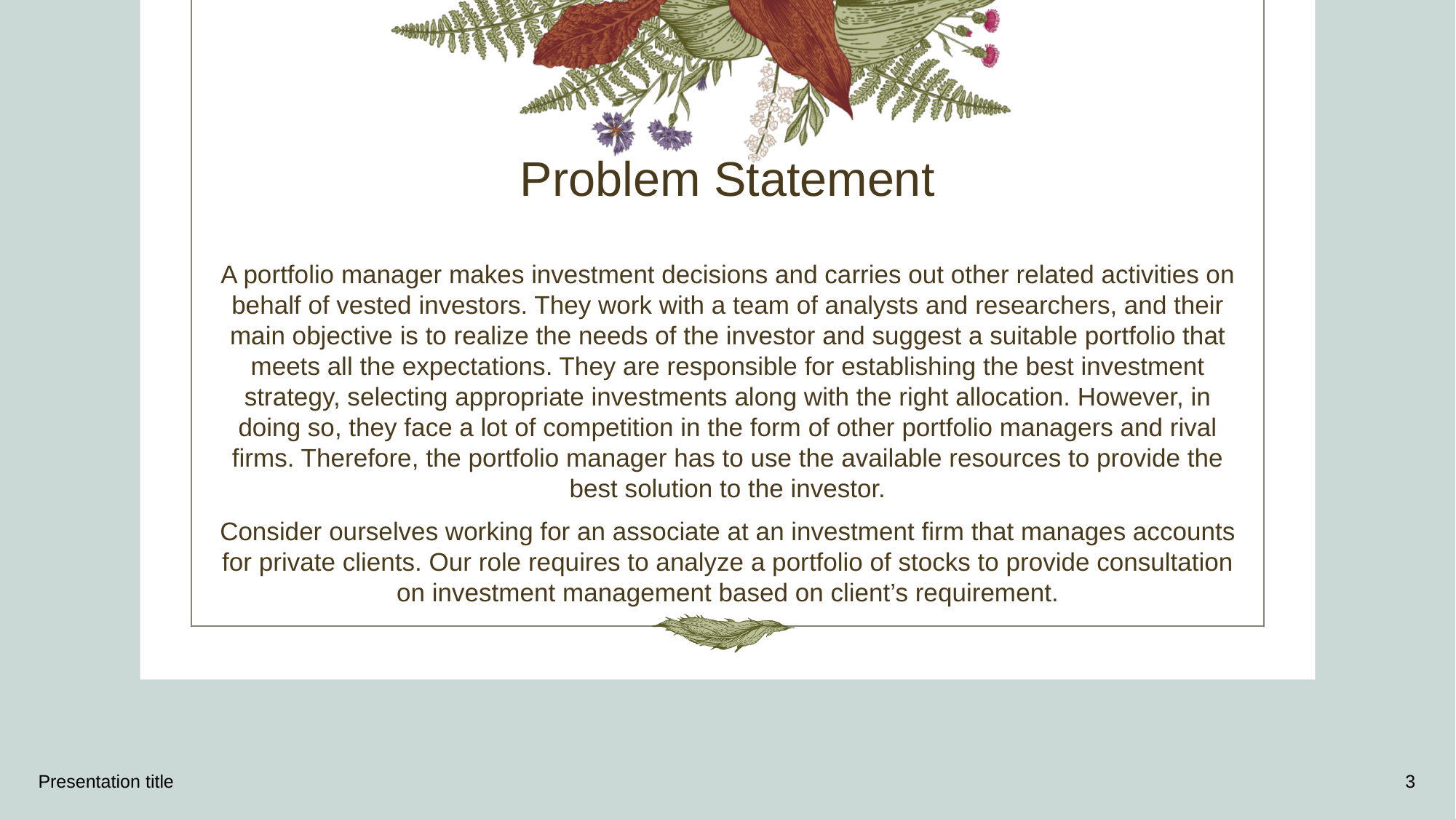

# Problem Statement
A portfolio manager makes investment decisions and carries out other related activities on behalf of vested investors. They work with a team of analysts and researchers, and their main objective is to realize the needs of the investor and suggest a suitable portfolio that meets all the expectations. They are responsible for establishing the best investment strategy, selecting appropriate investments along with the right allocation. However, in doing so, they face a lot of competition in the form of other portfolio managers and rival firms. Therefore, the portfolio manager has to use the available resources to provide the best solution to the investor.
Consider ourselves working for an associate at an investment firm that manages accounts for private clients. Our role requires to analyze a portfolio of stocks to provide consultation on investment management based on client’s requirement.
Presentation title
3